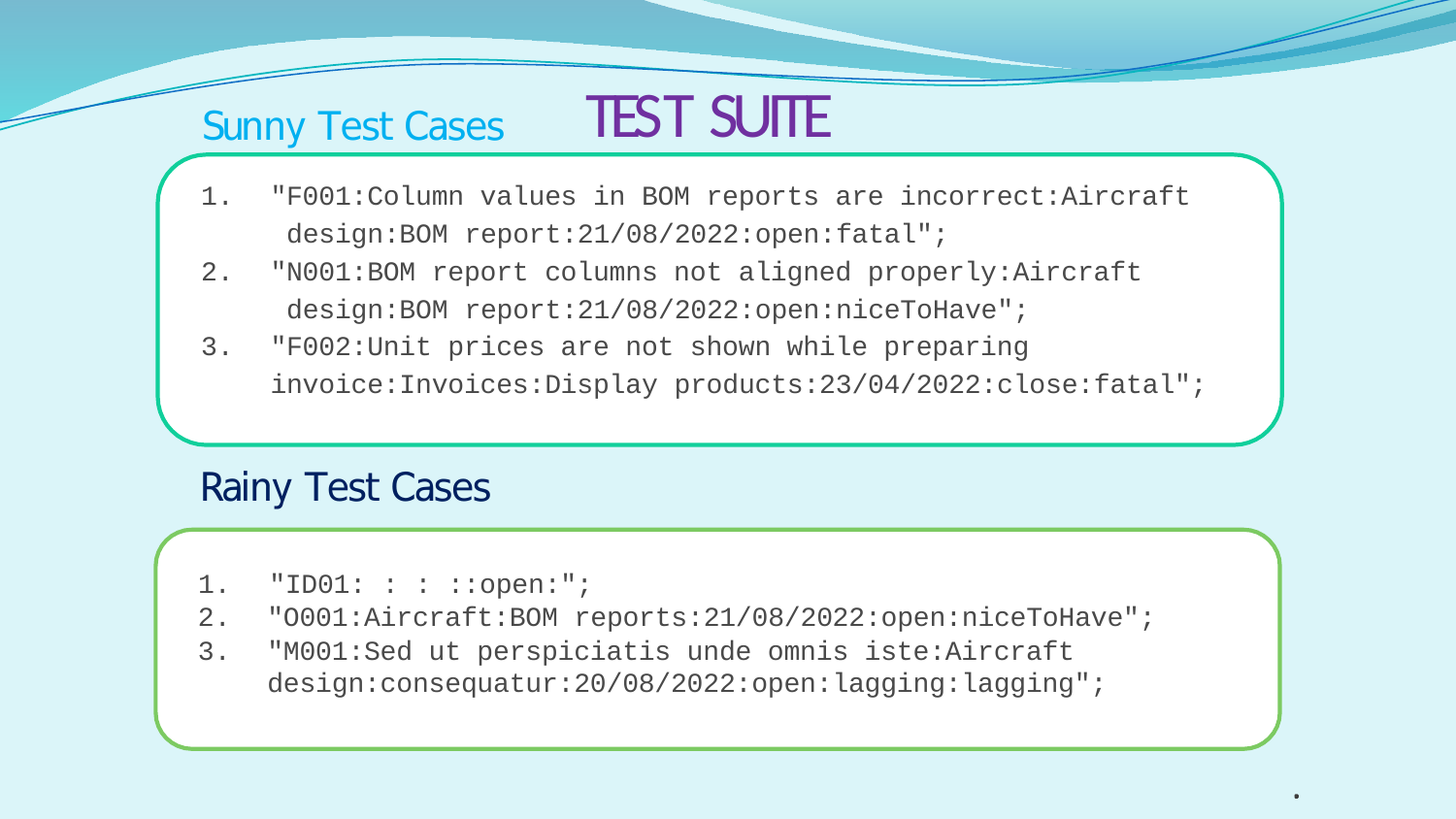

# TEST SUITE
Sunny Test Cases
"F001:Column values in BOM reports are incorrect:Aircraft  design:BOM report:21/08/2022:open:fatal";
"N001:BOM report columns not aligned properly:Aircraft  design:BOM report:21/08/2022:open:niceToHave";
"F002:Unit prices are not shown while preparing  invoice:Invoices:Display products:23/04/2022:close:fatal";

Rainy Test Cases

1.	"ID01: : : ::open:";
"O001:Aircraft:BOM reports:21/08/2022:open:niceToHave";
"M001:Sed ut perspiciatis unde omnis iste:Aircraft  design:consequatur:20/08/2022:open:lagging:lagging";